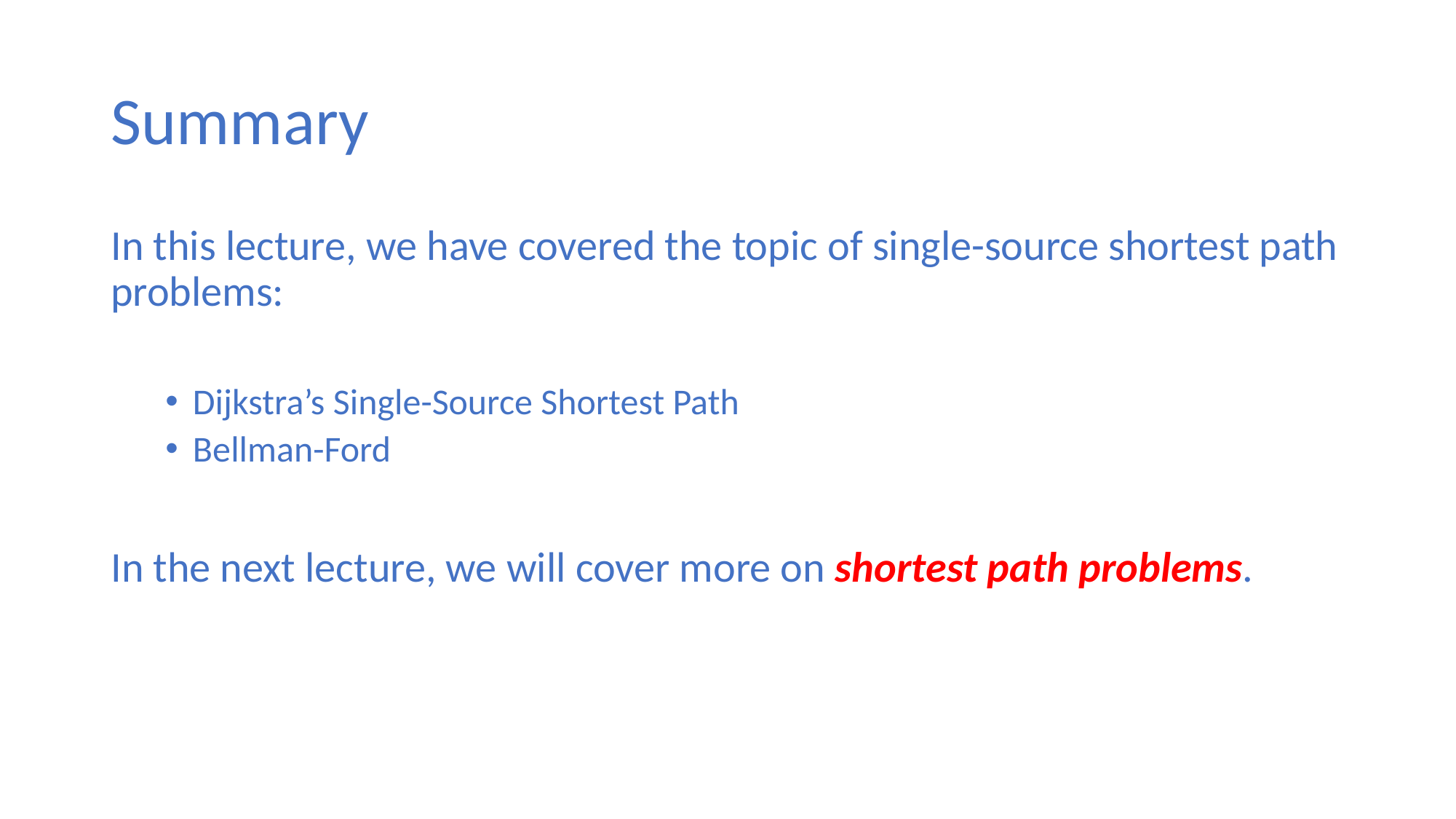

# Summary
In this lecture, we have covered the topic of single-source shortest path problems:

Dijkstra’s Single-Source Shortest Path
Bellman-Ford

In the next lecture, we will cover more on shortest path problems.